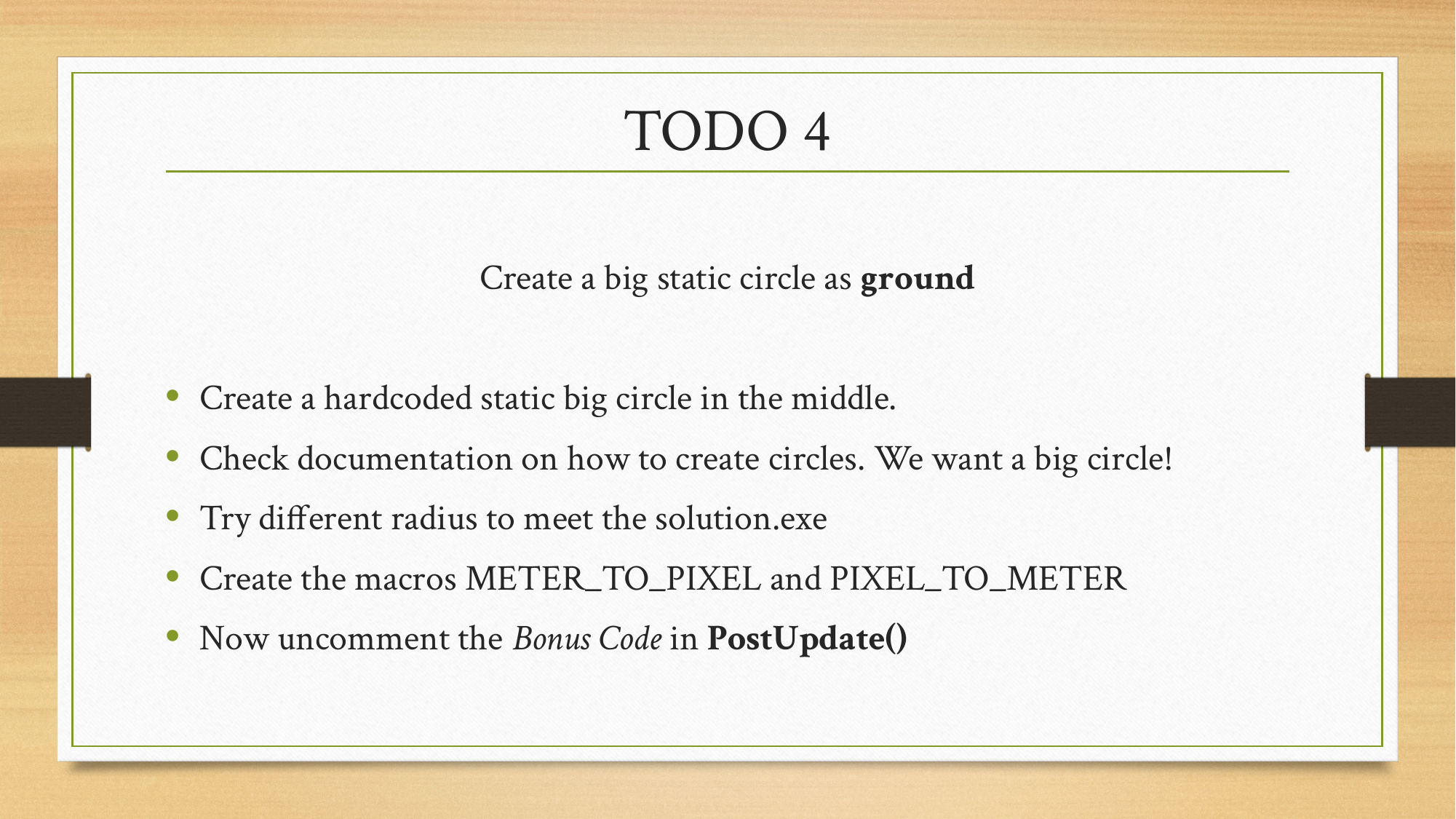

# TODO 4

Create a big static circle as ground

Create a hardcoded static big circle in the middle.
Check documentation on how to create circles. We want a big circle!
Try different radius to meet the solution.exe
Create the macros METER_TO_PIXEL and PIXEL_TO_METER
Now uncomment the Bonus Code in PostUpdate()